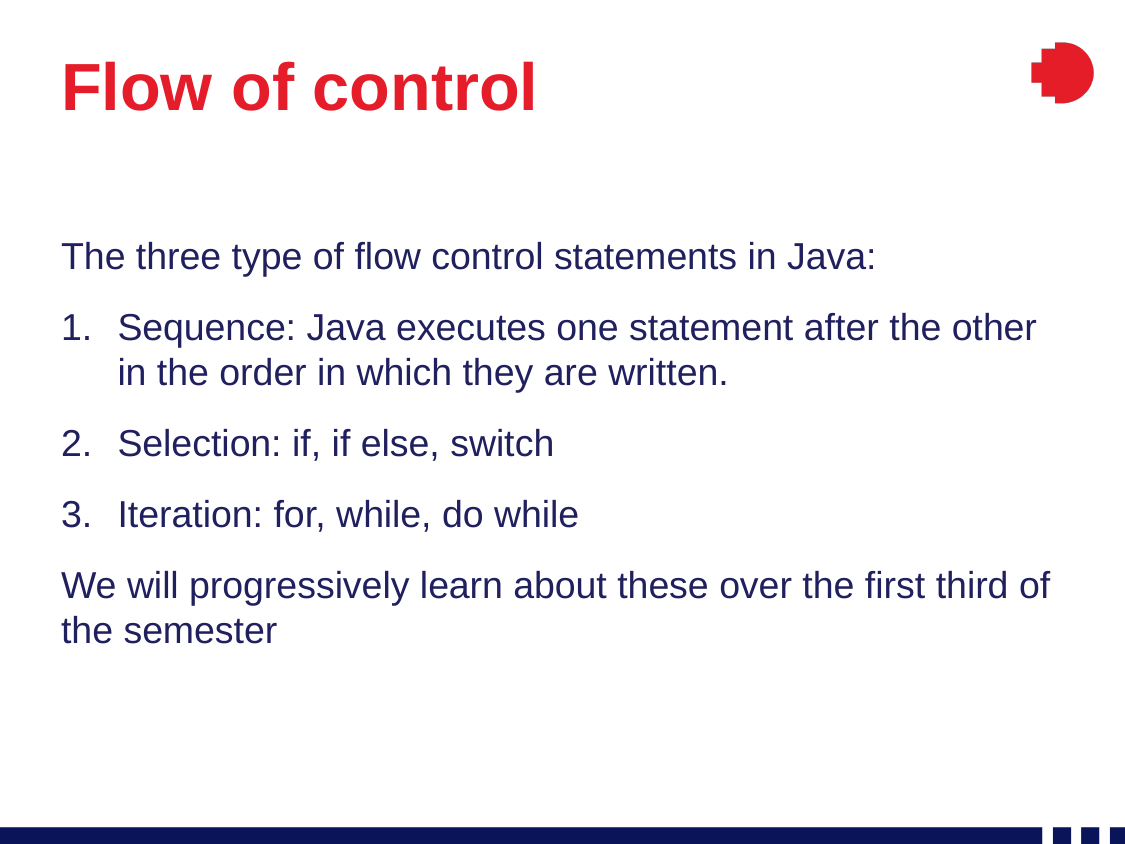

# Flow of control
The three type of flow control statements in Java:
Sequence: Java executes one statement after the other in the order in which they are written.
Selection: if, if else, switch
Iteration: for, while, do while
We will progressively learn about these over the first third of the semester